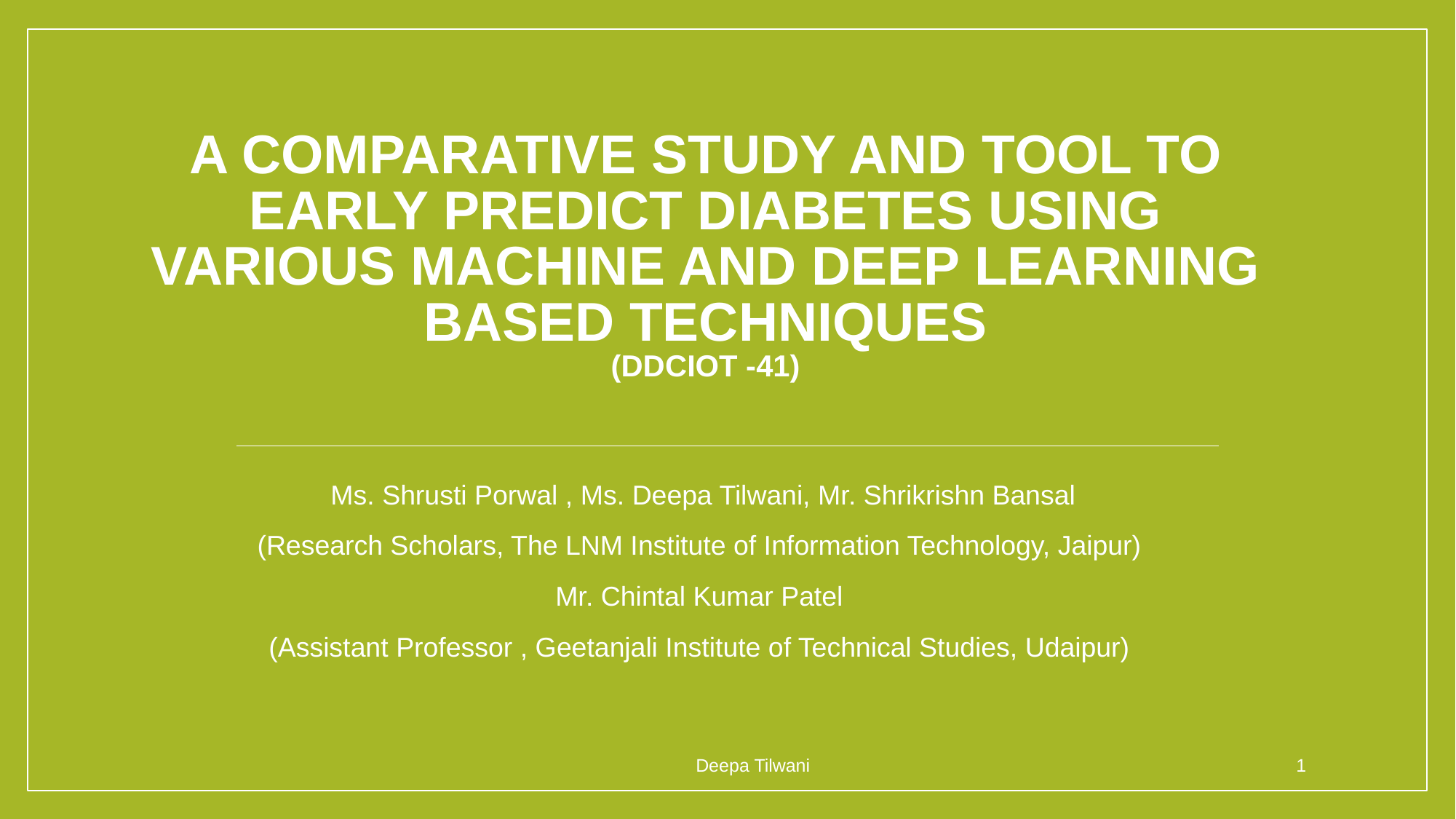

# A Comparative Study and Tool to Early Predict Diabetes using Various Machine and Deep Learning Based Techniques (DDCIOT -41)
 Ms. Shrusti Porwal , Ms. Deepa Tilwani, Mr. Shrikrishn Bansal
(Research Scholars, The LNM Institute of Information Technology, Jaipur)
 Mr. Chintal Kumar Patel
(Assistant Professor , Geetanjali Institute of Technical Studies, Udaipur)
Deepa Tilwani
1